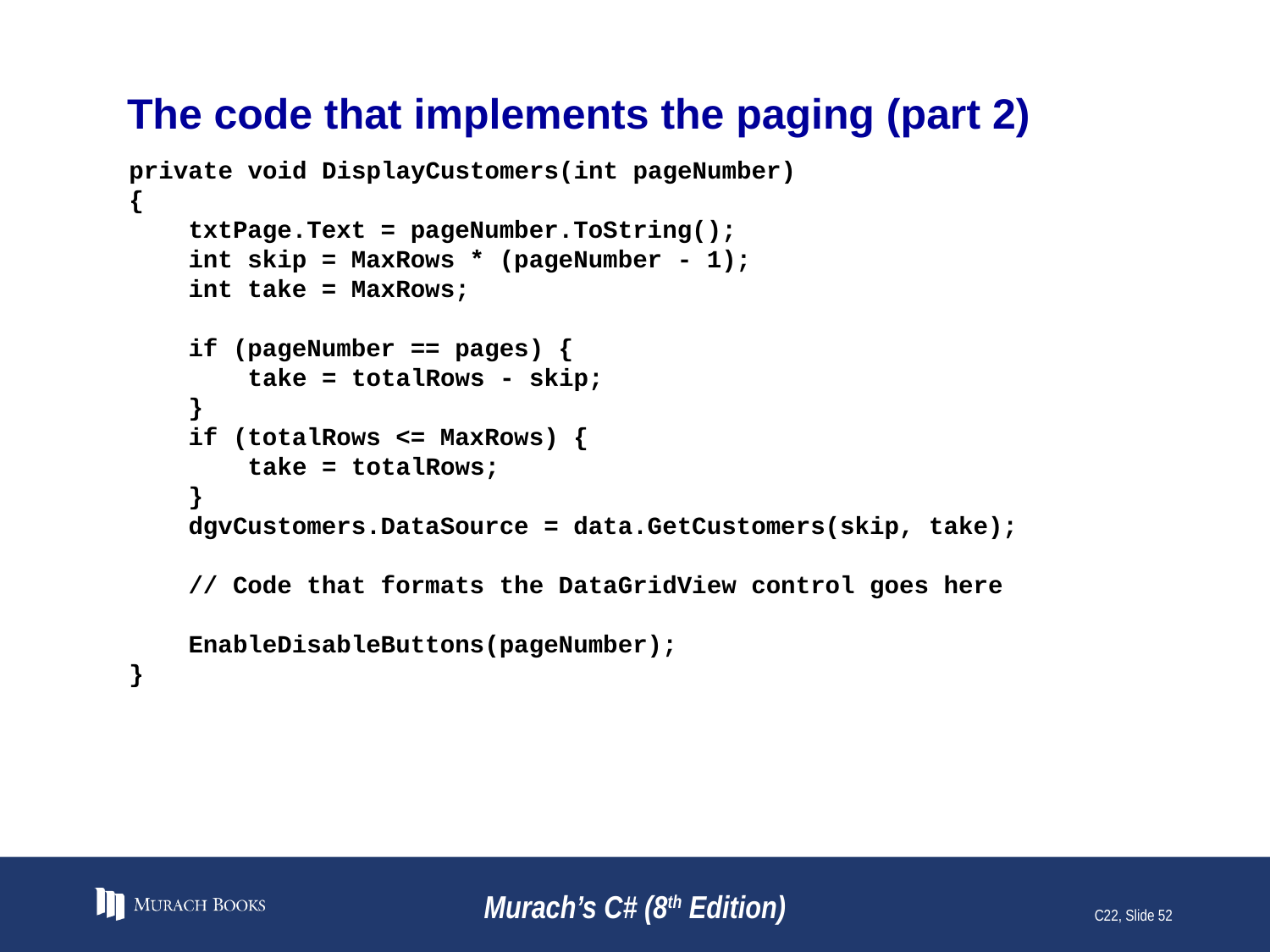

# The code that implements the paging (part 2)
private void DisplayCustomers(int pageNumber)
{
    txtPage.Text = pageNumber.ToString();
    int skip = MaxRows * (pageNumber - 1);
    int take = MaxRows;

    if (pageNumber == pages) {
        take = totalRows - skip;
    }
    if (totalRows <= MaxRows) {
        take = totalRows;
    }
    dgvCustomers.DataSource = data.GetCustomers(skip, take);

    // Code that formats the DataGridView control goes here

    EnableDisableButtons(pageNumber);
}

Murach’s C# (8th Edition)

C22, Slide 52